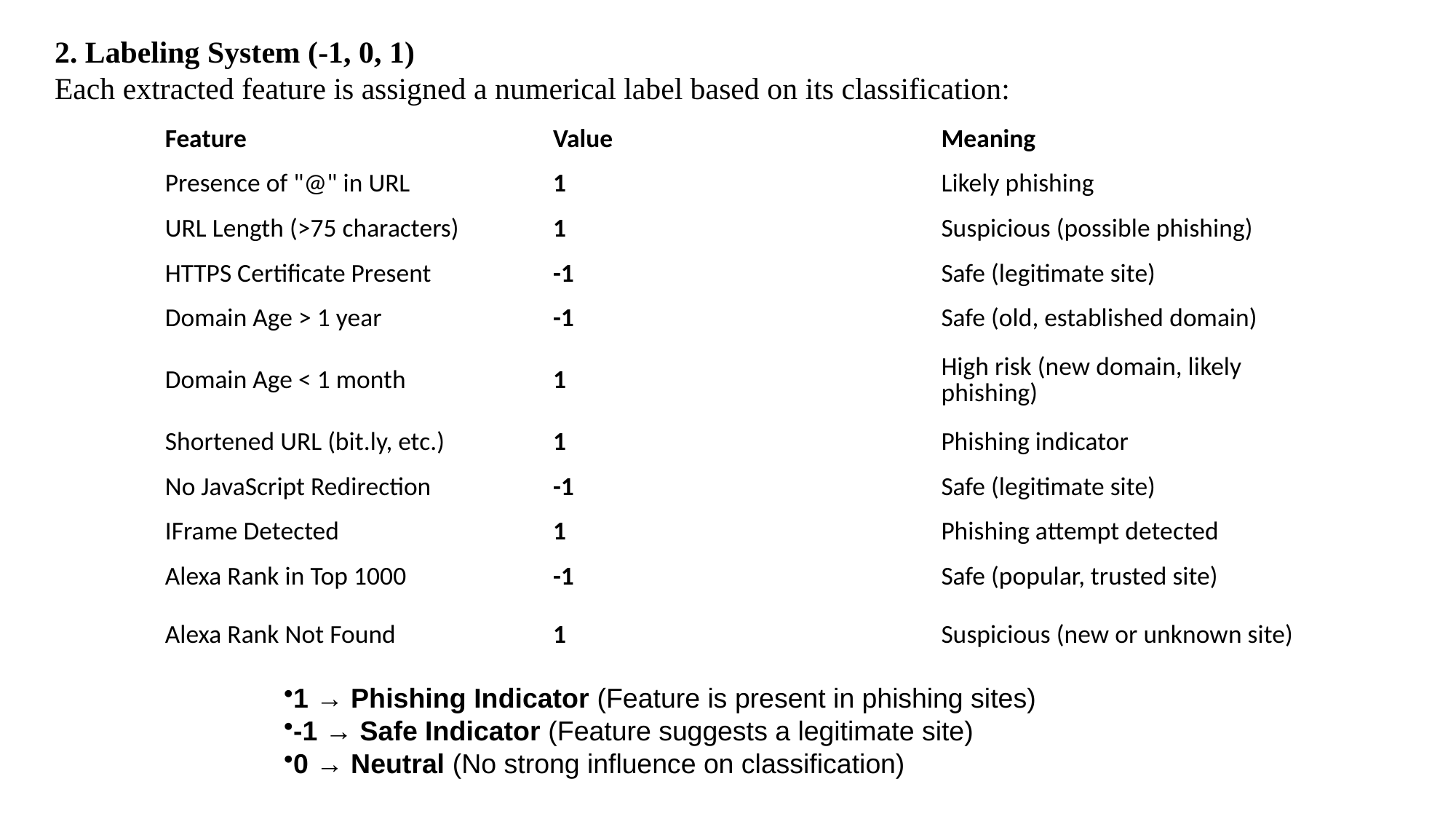

2. Labeling System (-1, 0, 1)
Each extracted feature is assigned a numerical label based on its classification:

| Feature | Value | Meaning |
| --- | --- | --- |
| Presence of "@" in URL | 1 | Likely phishing |
| URL Length (>75 characters) | 1 | Suspicious (possible phishing) |
| HTTPS Certificate Present | -1 | Safe (legitimate site) |
| Domain Age > 1 year | -1 | Safe (old, established domain) |
| Domain Age < 1 month | 1 | High risk (new domain, likely phishing) |
| Shortened URL (bit.ly, etc.) | 1 | Phishing indicator |
| No JavaScript Redirection | -1 | Safe (legitimate site) |
| IFrame Detected | 1 | Phishing attempt detected |
| Alexa Rank in Top 1000 | -1 | Safe (popular, trusted site) |
| Alexa Rank Not Found | 1 | Suspicious (new or unknown site) |
# 1 → Phishing Indicator (Feature is present in phishing sites)
-1 → Safe Indicator (Feature suggests a legitimate site)
0 → Neutral (No strong influence on classification)